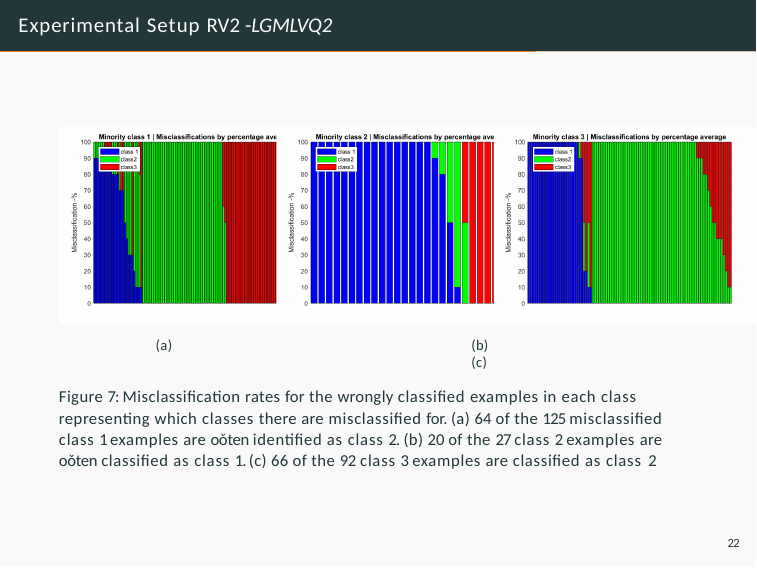

# Experimental Setup RV2 -LGMLVQ2

(a)	(b)	(c)
Figure 7: Misclassiﬁcation rates for the wrongly classiﬁed examples in each class  representing which classes there are misclassiﬁed for. (a) 64 of the 125 misclassiﬁed  class 1 examples are oǒten identiﬁed as class 2. (b) 20 of the 27 class 2 examples are  oǒten classiﬁed as class 1. (c) 66 of the 92 class 3 examples are classiﬁed as class 2
22